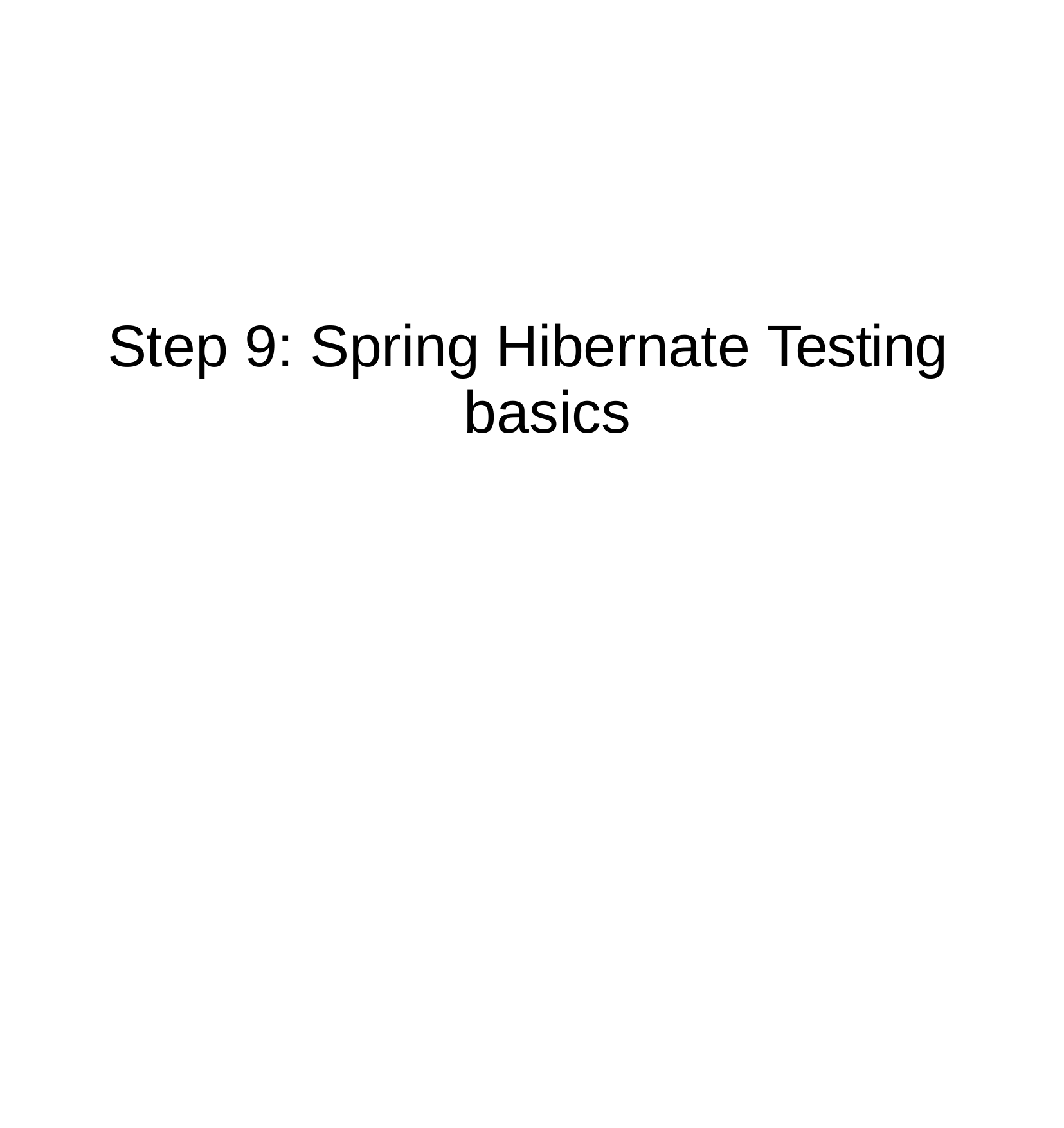

# Step 9: Spring Hibernate Testing  basics